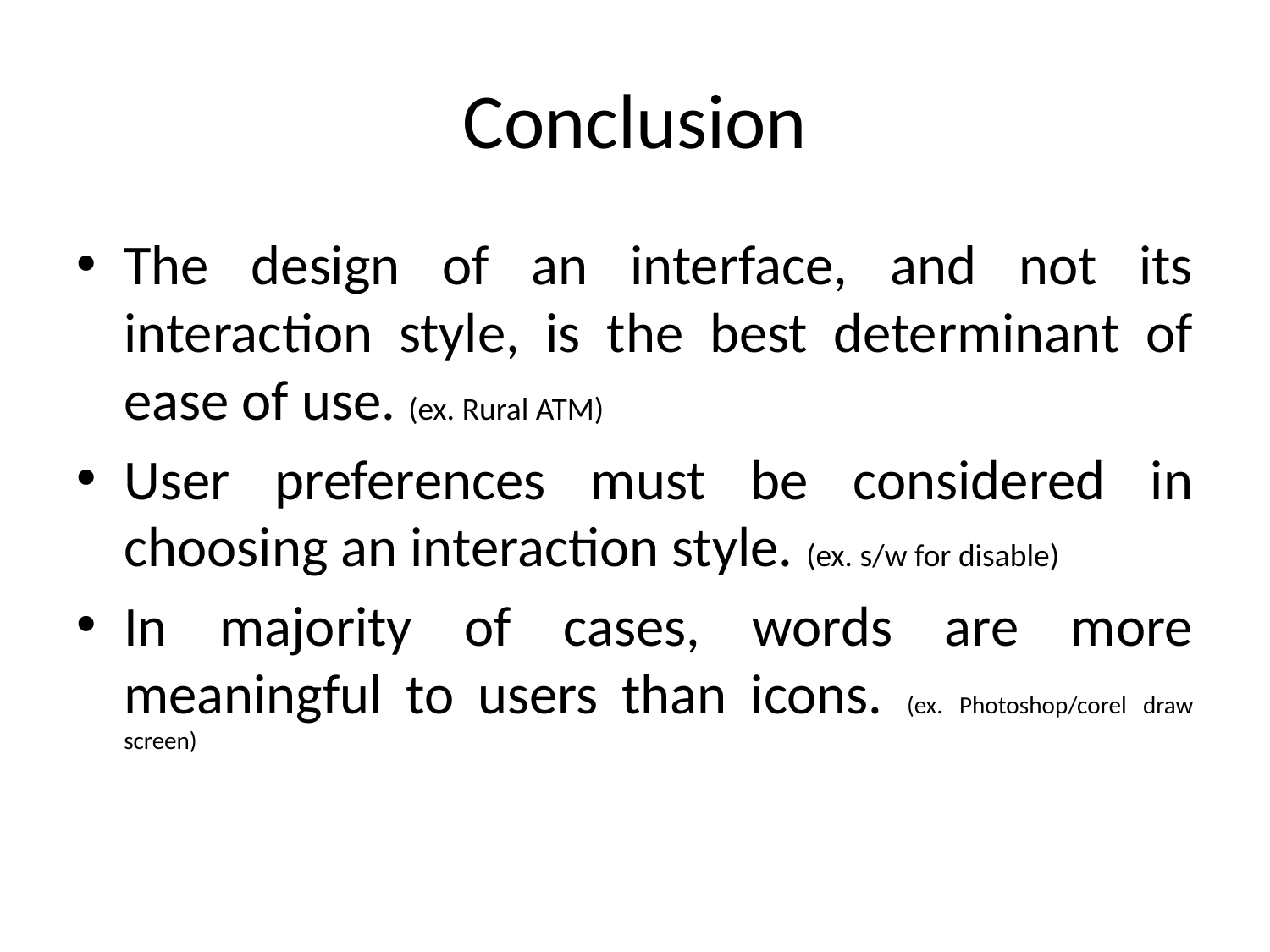

# Conclusion
The design of an interface, and not its interaction style, is the best determinant of ease of use. (ex. Rural ATM)
User preferences must be considered in choosing an interaction style. (ex. s/w for disable)
In majority of cases, words are more meaningful to users than icons. (ex. Photoshop/corel draw screen)